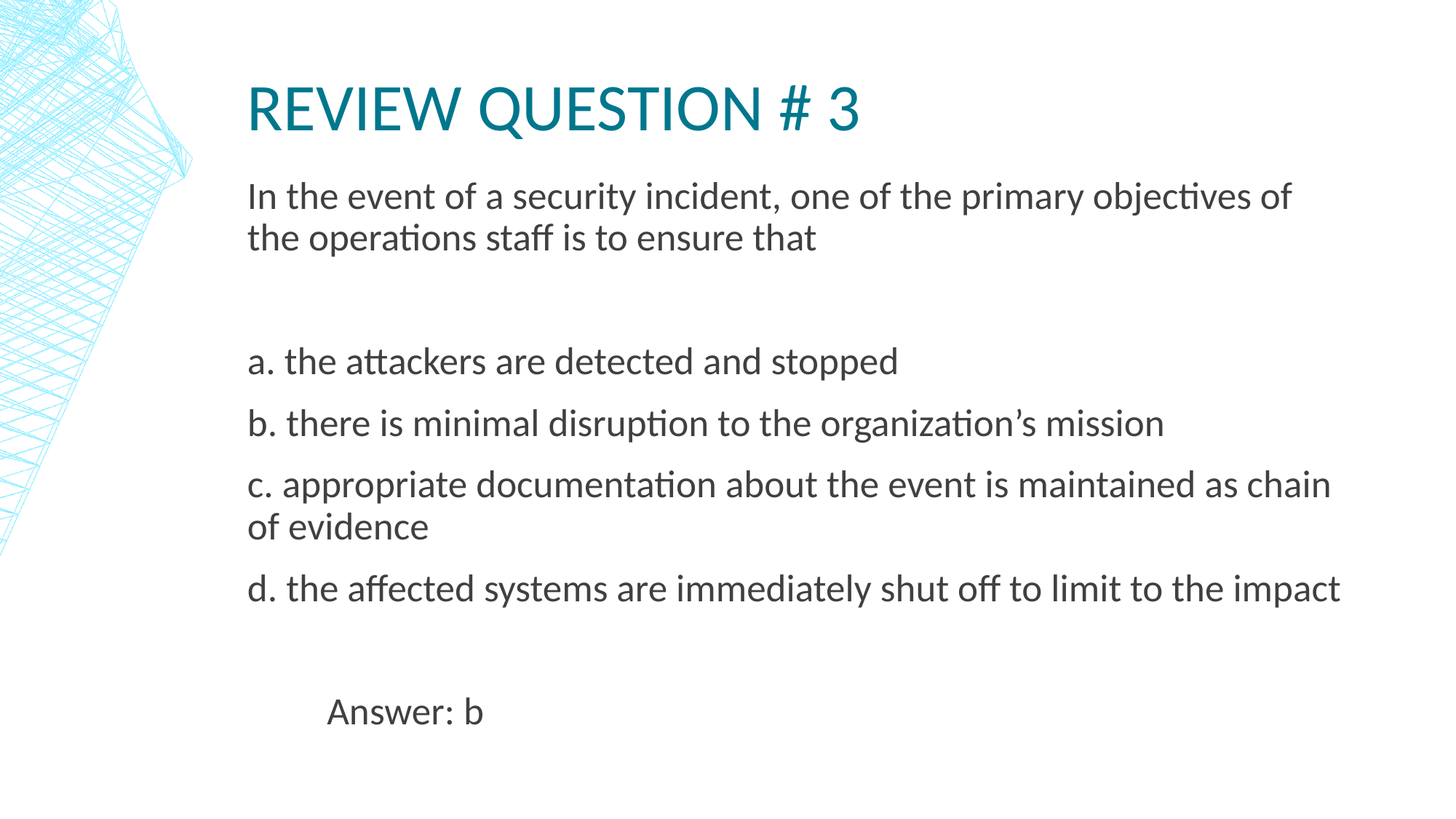

# Review Question # 3
In the event of a security incident, one of the primary objectives of the operations staff is to ensure that

a. the attackers are detected and stopped
b. there is minimal disruption to the organization’s mission
c. appropriate documentation about the event is maintained as chain of evidence
d. the affected systems are immediately shut off to limit to the impact

	Answer: b